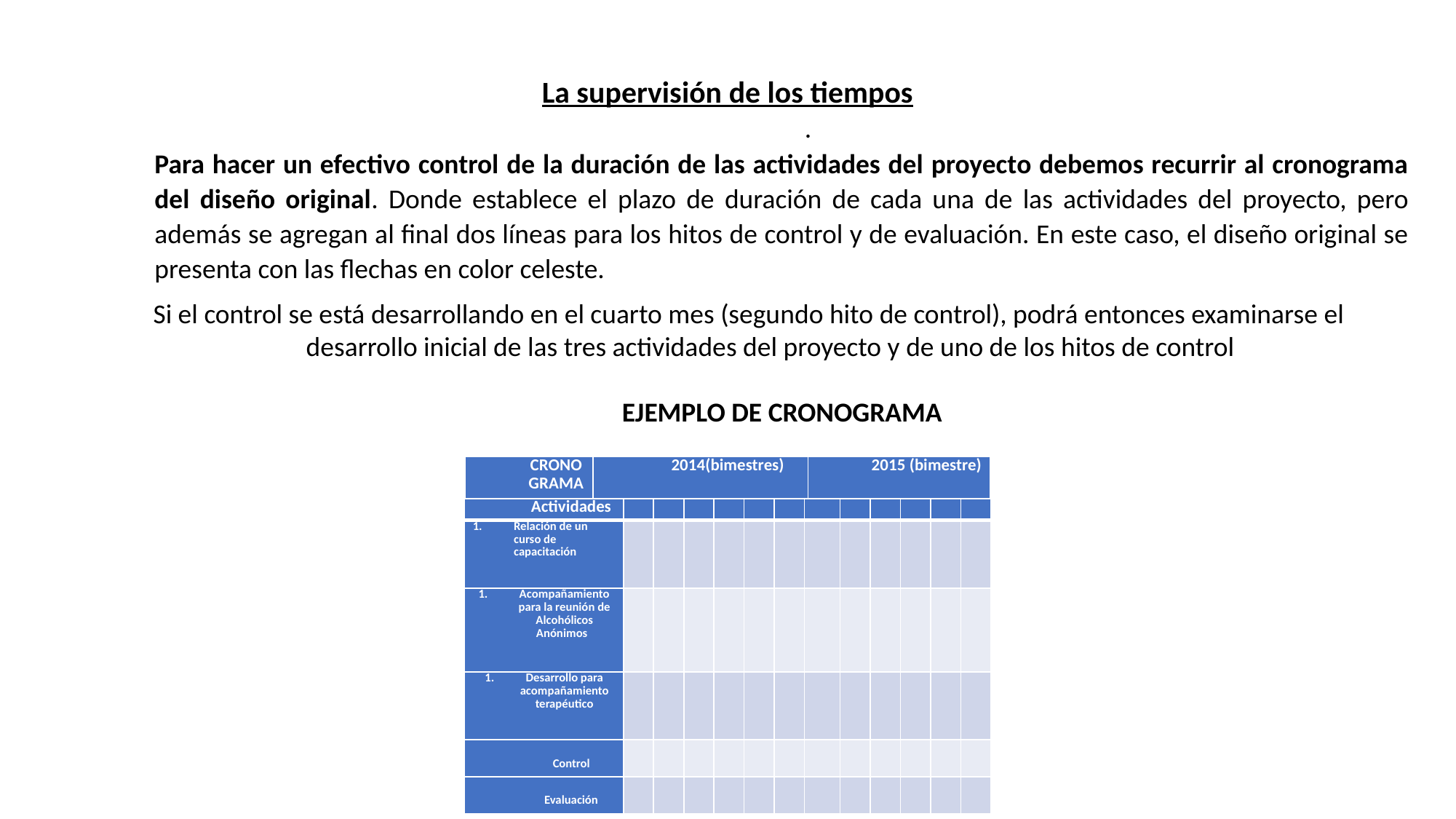

La supervisión de los tiempos
                          .
Para hacer un efectivo control de la duración de las actividades del proyecto debemos recurrir al cronograma del diseño original. Donde establece el plazo de duración de cada una de las actividades del proyecto, pero además se agregan al final dos líneas para los hitos de control y de evaluación. En este caso, el diseño original se presenta con las flechas en color celeste.
                 Si el control se está desarrollando en el cuarto mes (segundo hito de control), podrá entonces examinarse el                         desarrollo inicial de las tres actividades del proyecto y de uno de los hitos de control
EJEMPLO DE CRONOGRAMA

| CRONOGRAMA | 2014(bimestres) | 2015 (bimestre) |
| --- | --- | --- |

| Actividades | 1 | 2 | 3 | 4 | 5 | 6 | 1 | 2 | 3 | 4 | 5 | 6 |
| --- | --- | --- | --- | --- | --- | --- | --- | --- | --- | --- | --- | --- |
| Relación de un curso de capacitación |  |  |  |  |  |  |  |  |  |  |  |  |
| Acompañamiento para la reunión de Alcohólicos Anónimos |  |  |  |  |  |  |  |  |  |  |  |  |
| Desarrollo para acompañamiento terapéutico |  |  |  |  |  |  |  |  |  |  |  |  |
| Control |  |  |  |  |  |  |  |  |  |  |  |  |
| Evaluación |  |  |  |  |  |  |  |  |  |  |  |  |